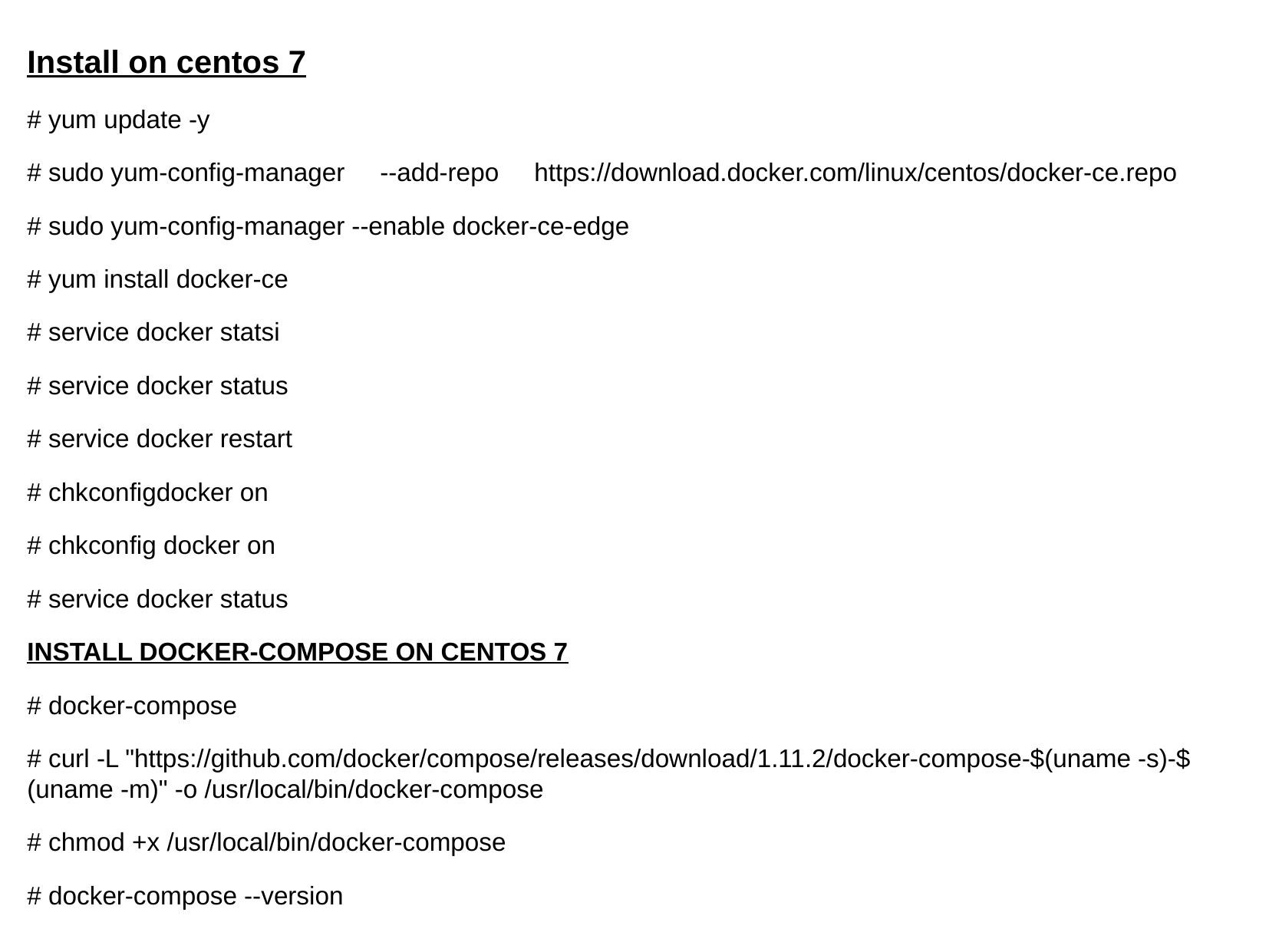

Install on centos 7
# yum update -y
# sudo yum-config-manager     --add-repo     https://download.docker.com/linux/centos/docker-ce.repo
# sudo yum-config-manager --enable docker-ce-edge
# yum install docker-ce
# service docker statsi
# service docker status
# service docker restart
# chkconfigdocker on
# chkconfig docker on
# service docker status
INSTALL DOCKER-COMPOSE ON CENTOS 7
# docker-compose
# curl -L "https://github.com/docker/compose/releases/download/1.11.2/docker-compose-$(uname -s)-$(uname -m)" -o /usr/local/bin/docker-compose
# chmod +x /usr/local/bin/docker-compose
# docker-compose --version